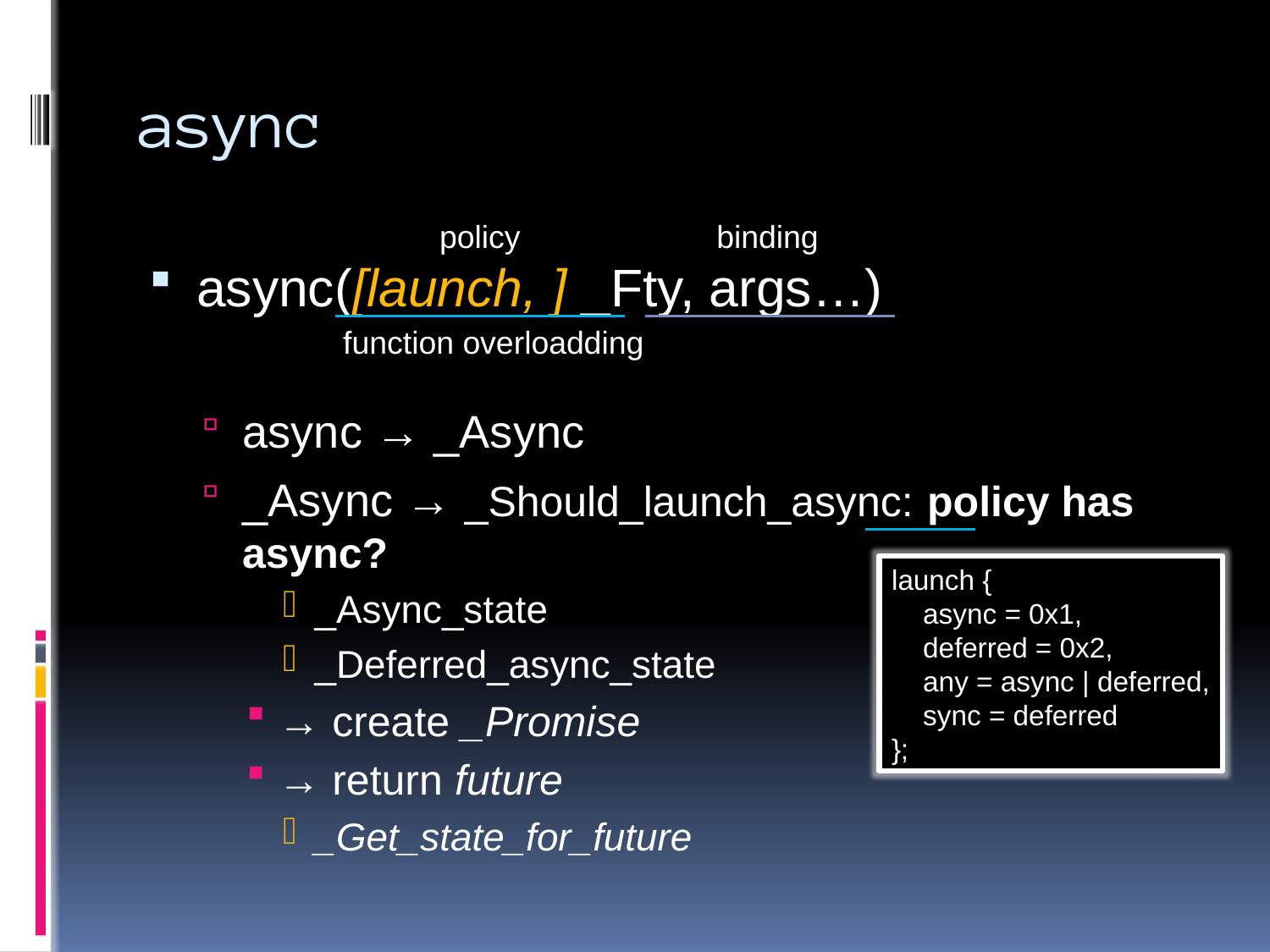

# async
policy
binding
async([launch, ] _Fty, args…)

async → _Async
_Async → _Should_launch_async: policy has async?
_Async_state
_Deferred_async_state
→ create _Promise
→ return future
_Get_state_for_future
function overloadding
launch {
    async = 0x1,
    deferred = 0x2,
    any = async | deferred,
    sync = deferred
};